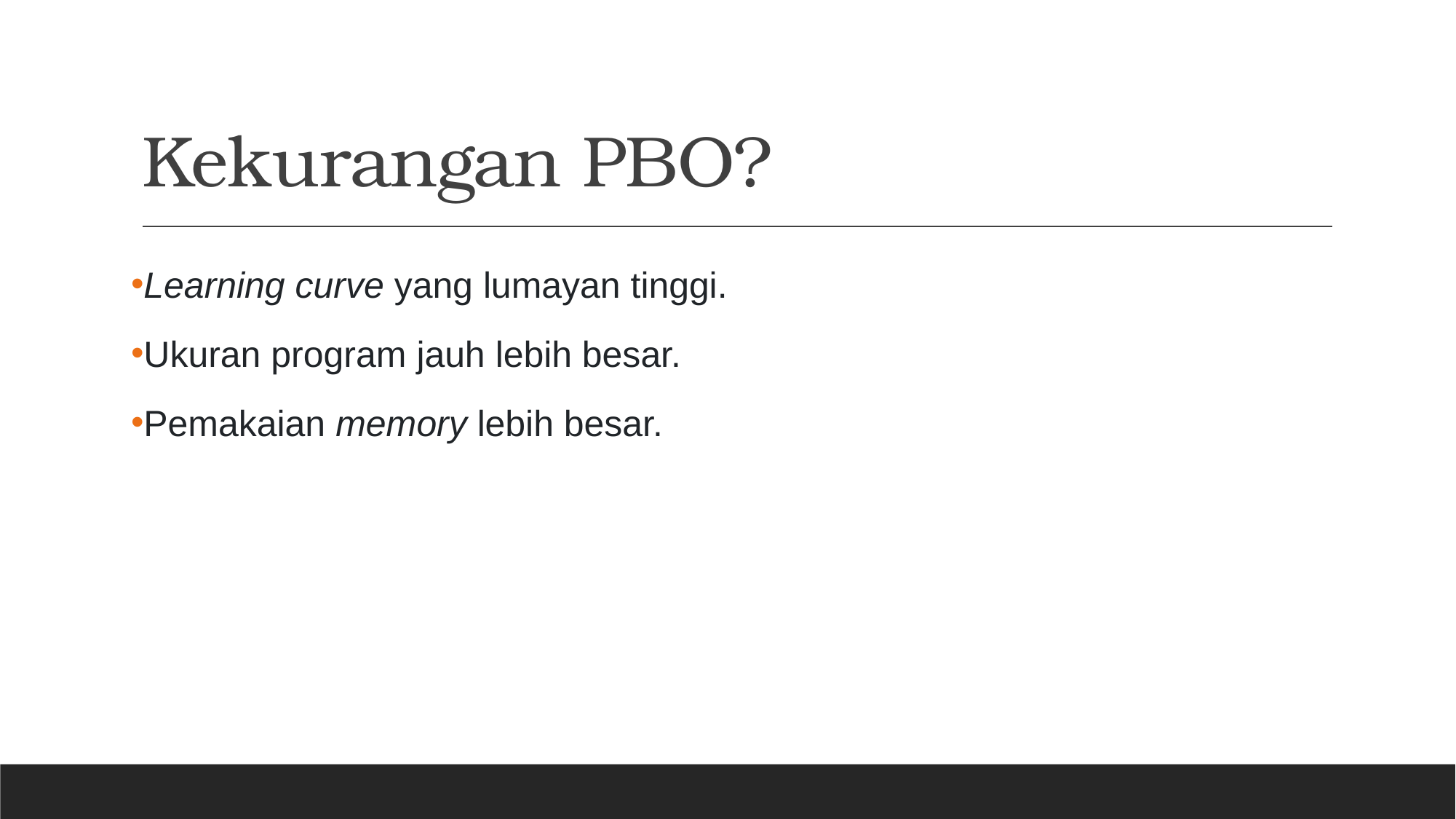

# Kekurangan PBO?
Learning curve yang lumayan tinggi.
Ukuran program jauh lebih besar.
Pemakaian memory lebih besar.